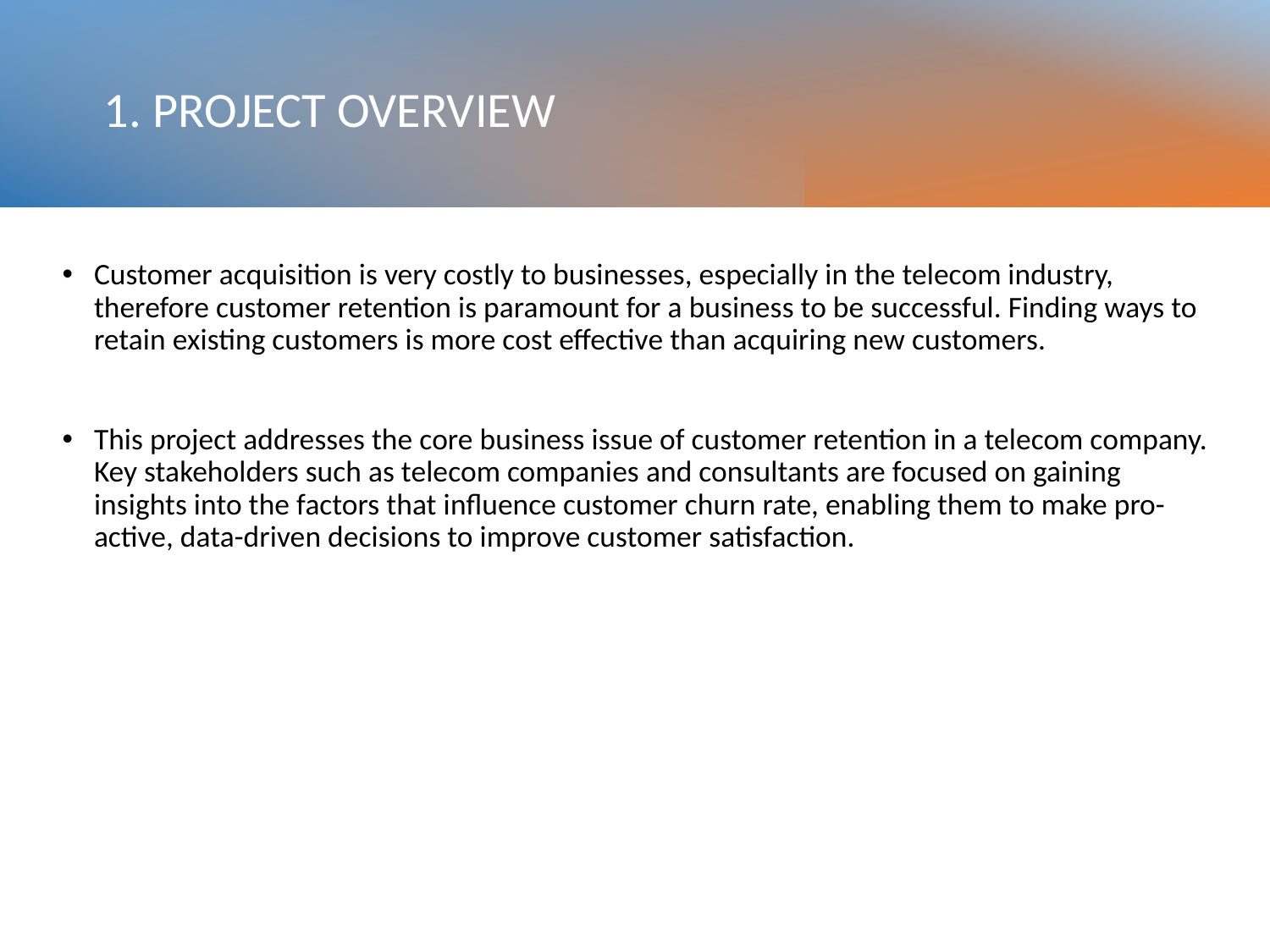

# 1. PROJECT OVERVIEW
Customer acquisition is very costly to businesses, especially in the telecom industry, therefore customer retention is paramount for a business to be successful. Finding ways to retain existing customers is more cost effective than acquiring new customers.

This project addresses the core business issue of customer retention in a telecom company. Key stakeholders such as telecom companies and consultants are focused on gaining insights into the factors that influence customer churn rate, enabling them to make pro-active, data-driven decisions to improve customer satisfaction.